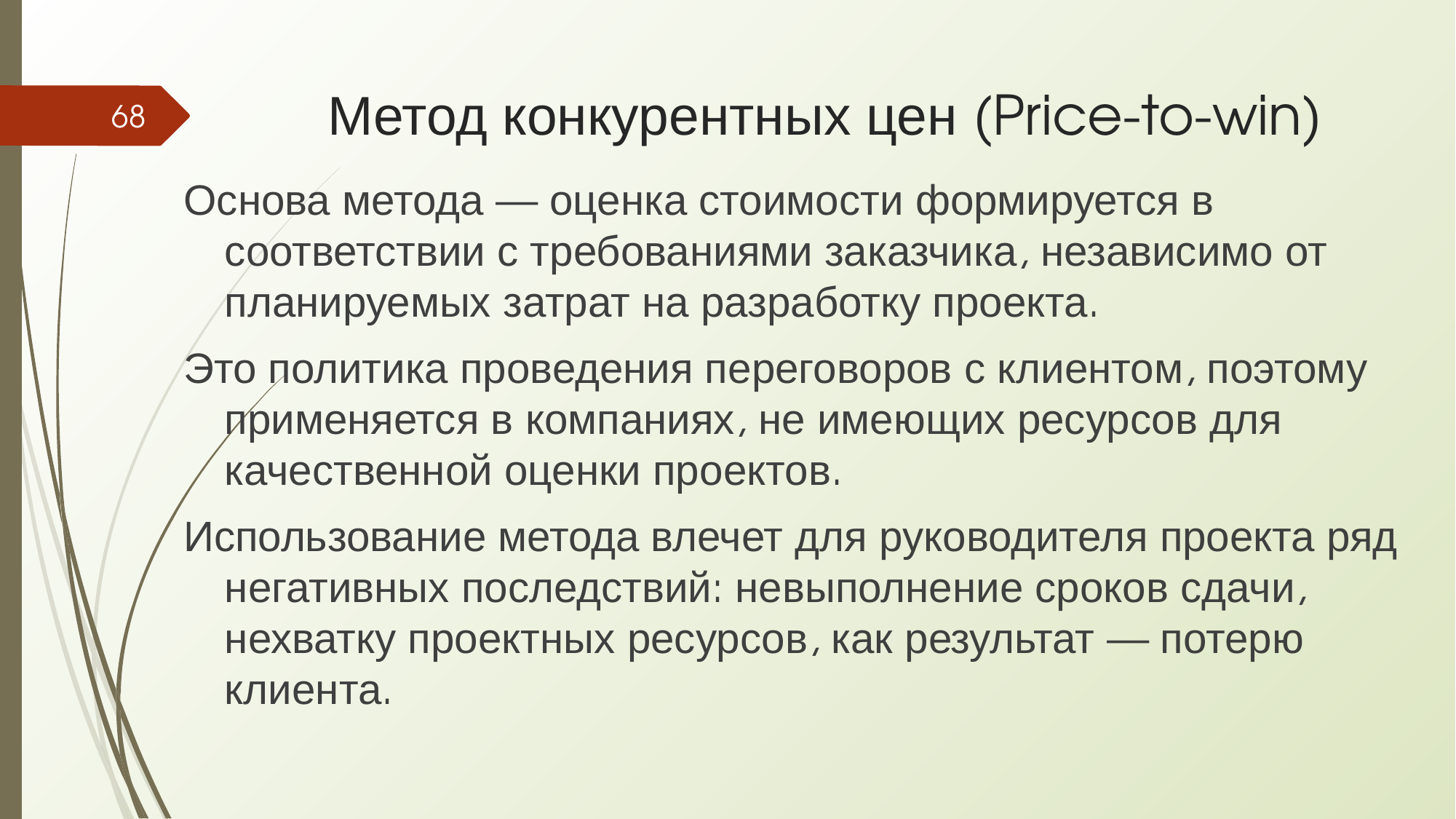

# Метод конкурентных цен (Price-to-win)
68
Основа метода — оценка стоимости формируется в соответствии с требованиями заказчика, независимо от планируемых затрат на разработку проекта.
Это политика проведения переговоров с клиентом, поэтому применяется в компаниях, не имеющих ресурсов для качественной оценки проектов.
Использование метода влечет для руководителя проекта ряд негативных последствий: невыполнение сроков сдачи, нехватку проектных ресурсов, как результат — потерю клиента.